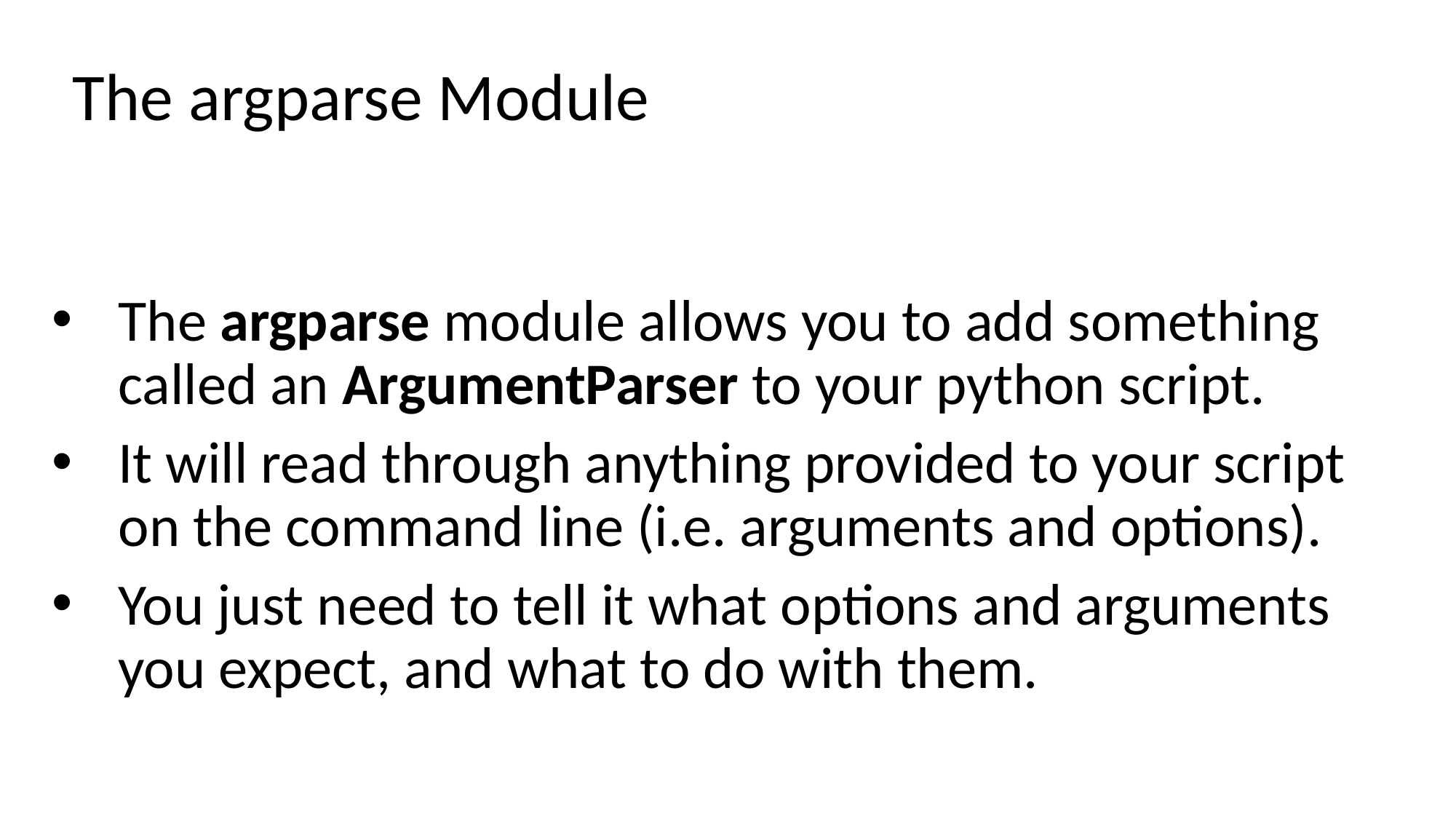

The argparse Module
# The argparse module allows you to add something called an ArgumentParser to your python script.
It will read through anything provided to your script on the command line (i.e. arguments and options).
You just need to tell it what options and arguments you expect, and what to do with them.